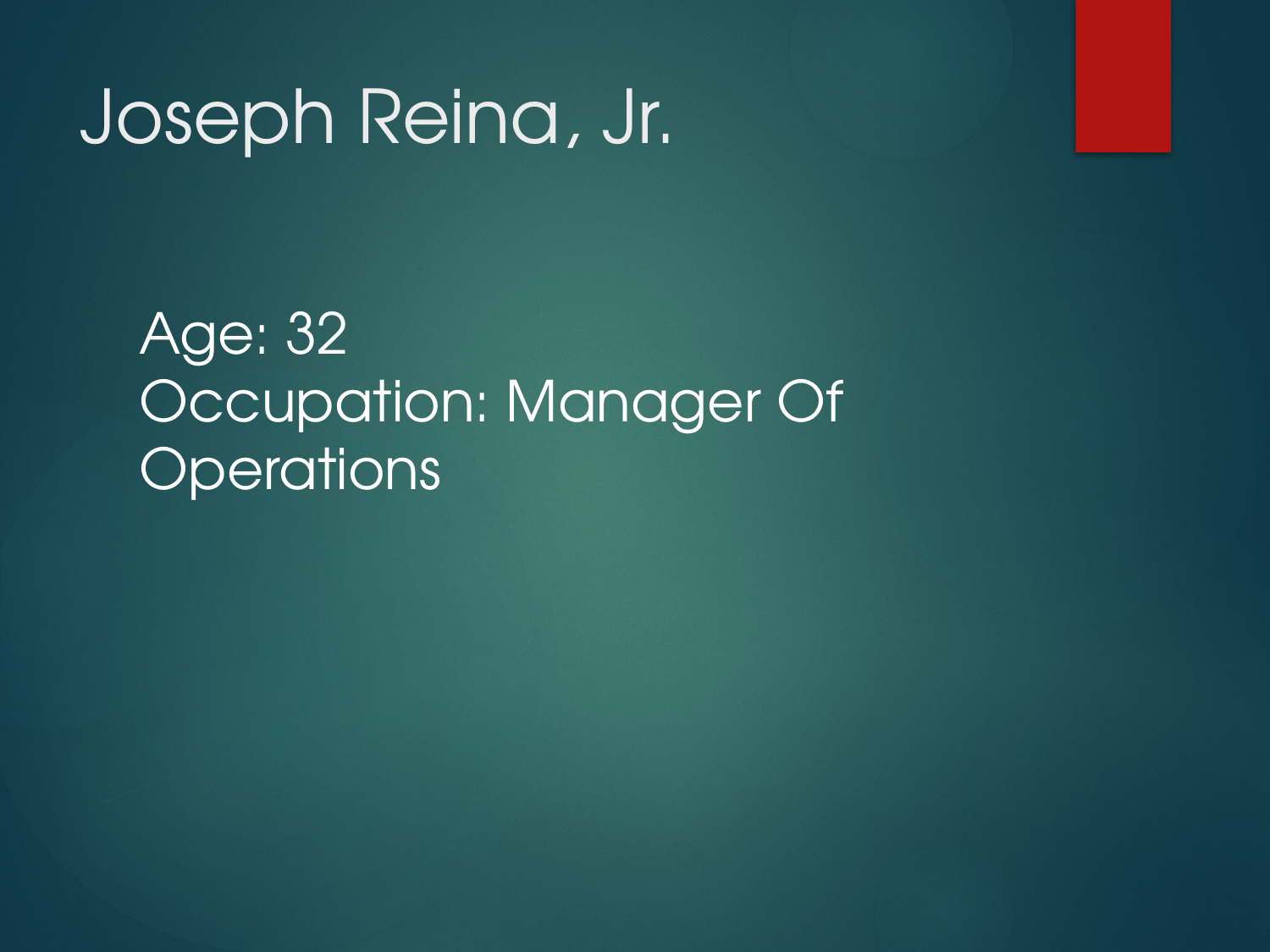

# Joseph Reina, Jr.

Age: 32
Occupation: Manager Of Operations